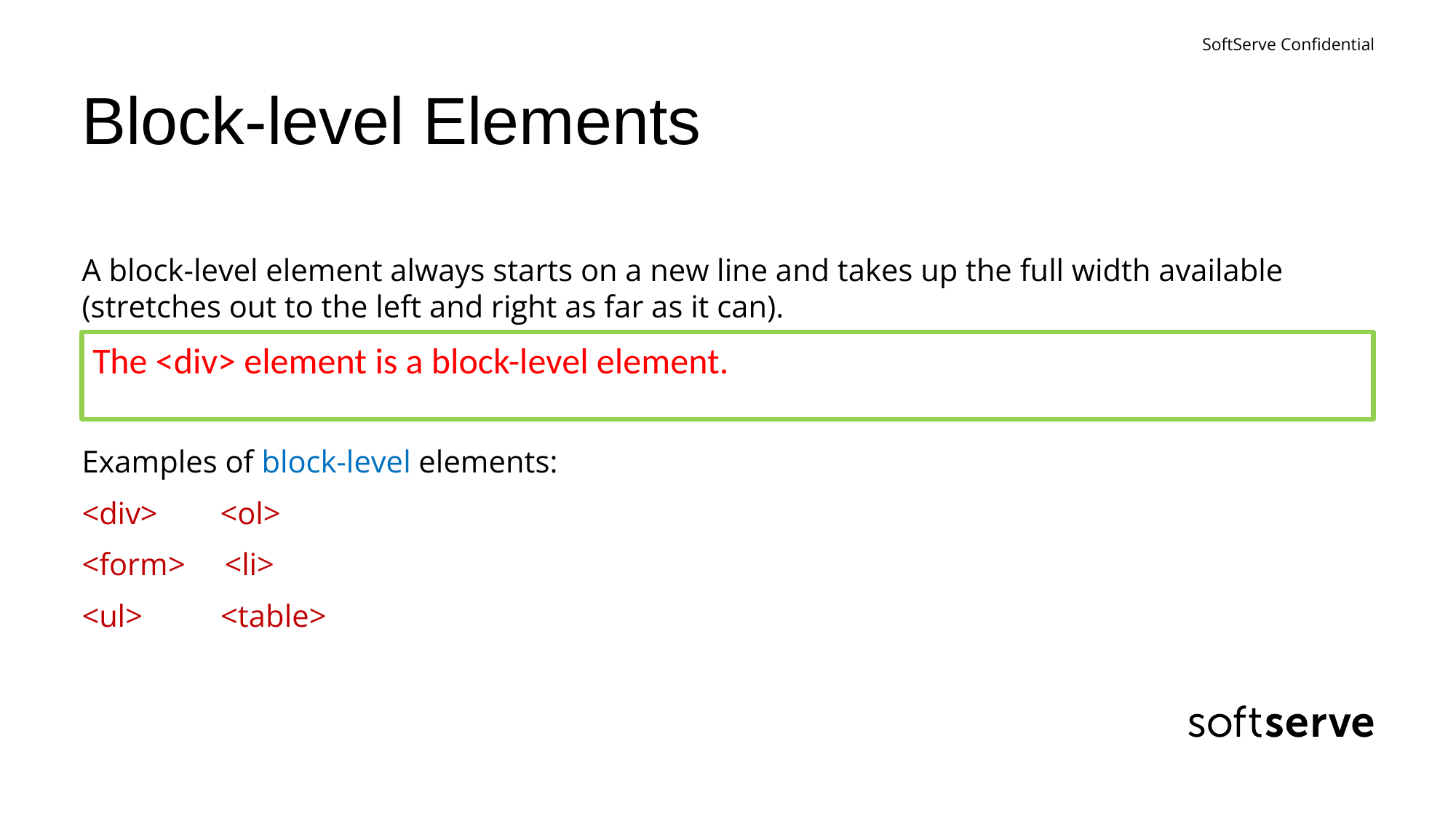

# Block-level Elements
A block-level element always starts on a new line and takes up the full width available (stretches out to the left and right as far as it can).

Examples of block-level elements:
<div>        <ol>
<form>     <li>
<ul>          <table>

The <div> element is a block-level element.